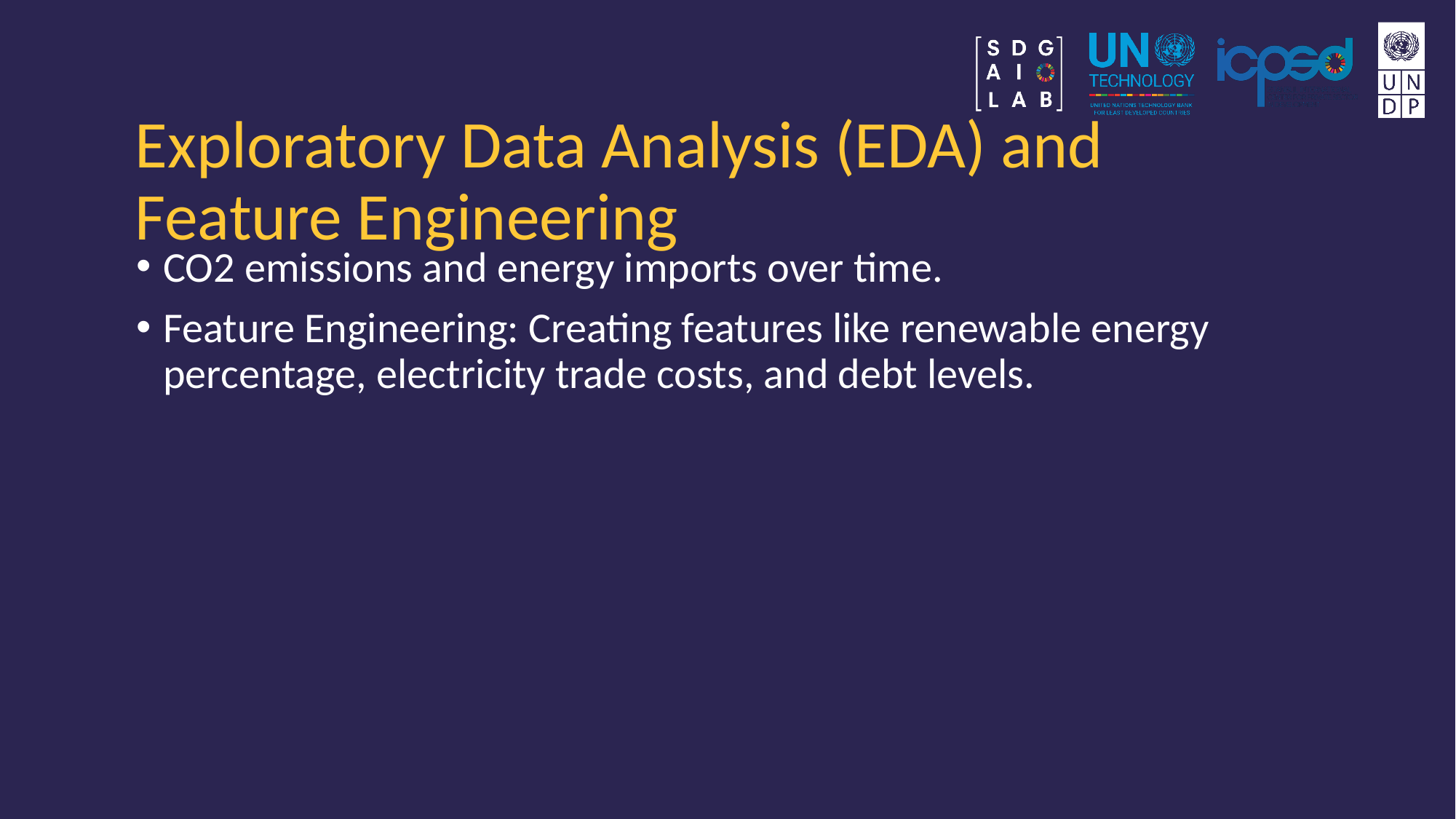

# Exploratory Data Analysis (EDA) and Feature Engineering
CO2 emissions and energy imports over time.
Feature Engineering: Creating features like renewable energy percentage, electricity trade costs, and debt levels.